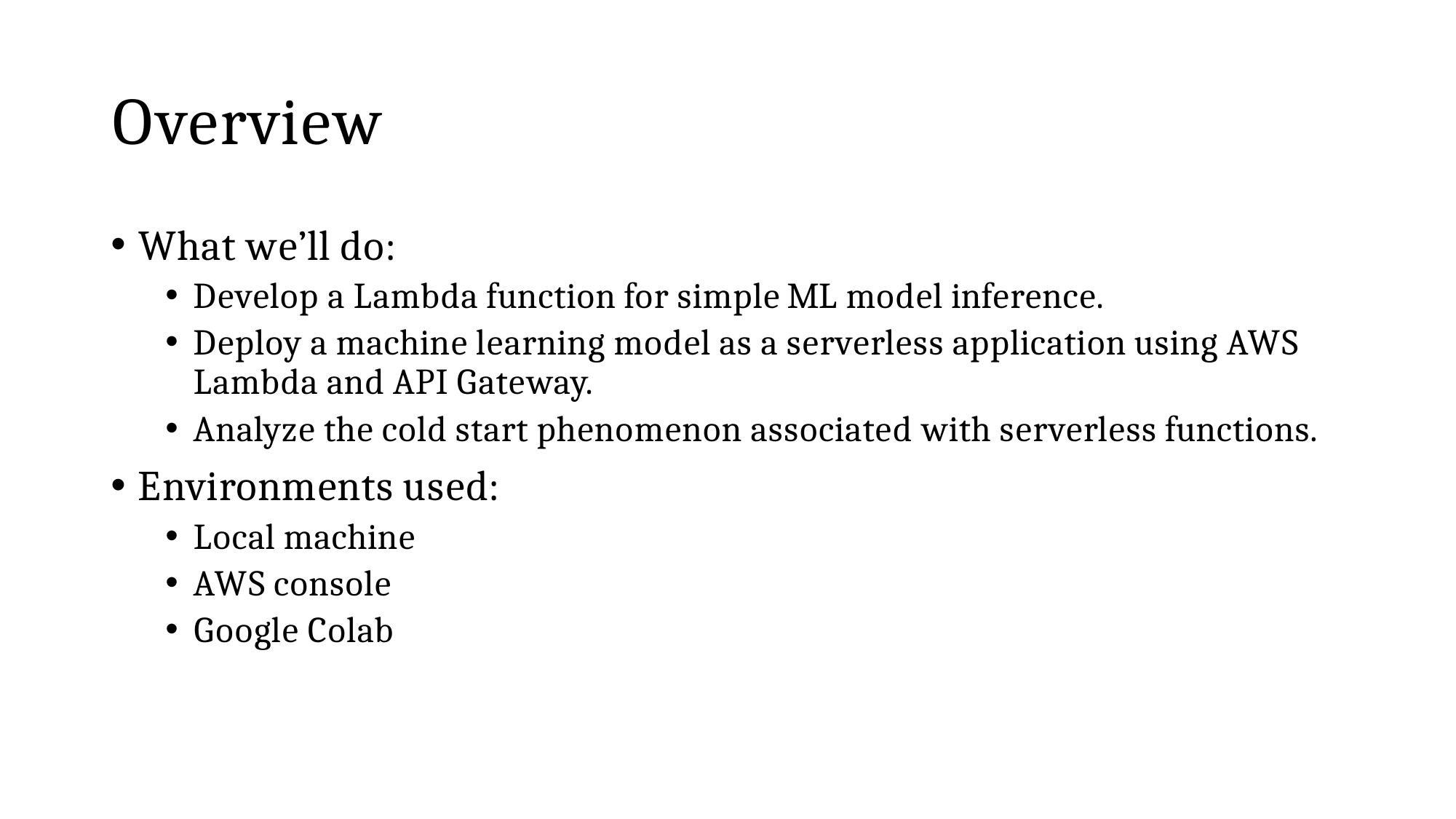

# Overview
What we’ll do:
Develop a Lambda function for simple ML model inference.
Deploy a machine learning model as a serverless application using AWS Lambda and API Gateway.
Analyze the cold start phenomenon associated with serverless functions.
Environments used:
Local machine
AWS console
Google Colab